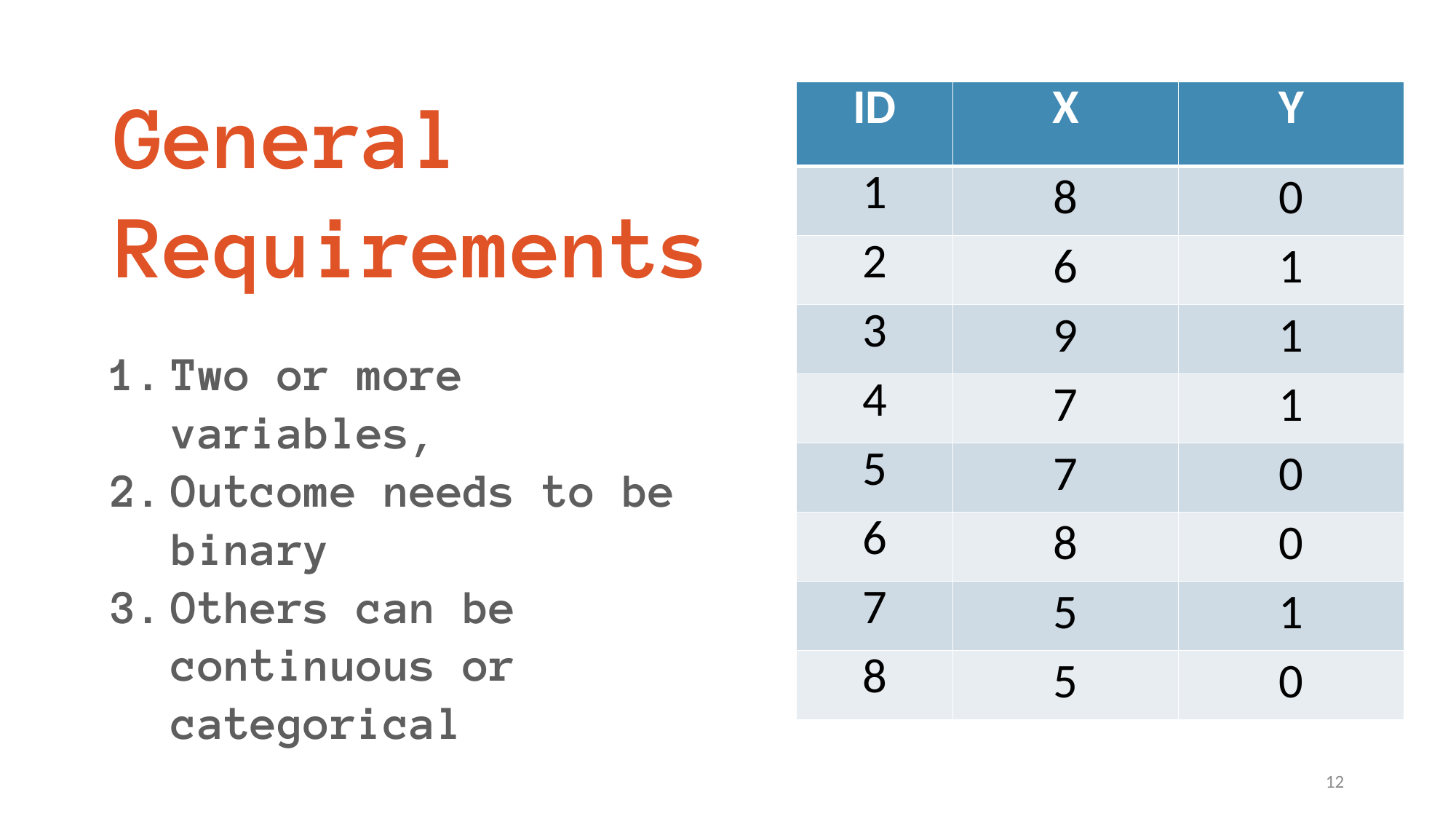

General
Requirements
| ID | X | Y |
| --- | --- | --- |
| 1 | 8 | 0 |
| 2 | 6 | 1 |
| 3 | 9 | 1 |
| 4 | 7 | 1 |
| 5 | 7 | 0 |
| 6 | 8 | 0 |
| 7 | 5 | 1 |
| 8 | 5 | 0 |
Two or more variables,
Outcome needs to be binary
Others can be continuous or categorical
12